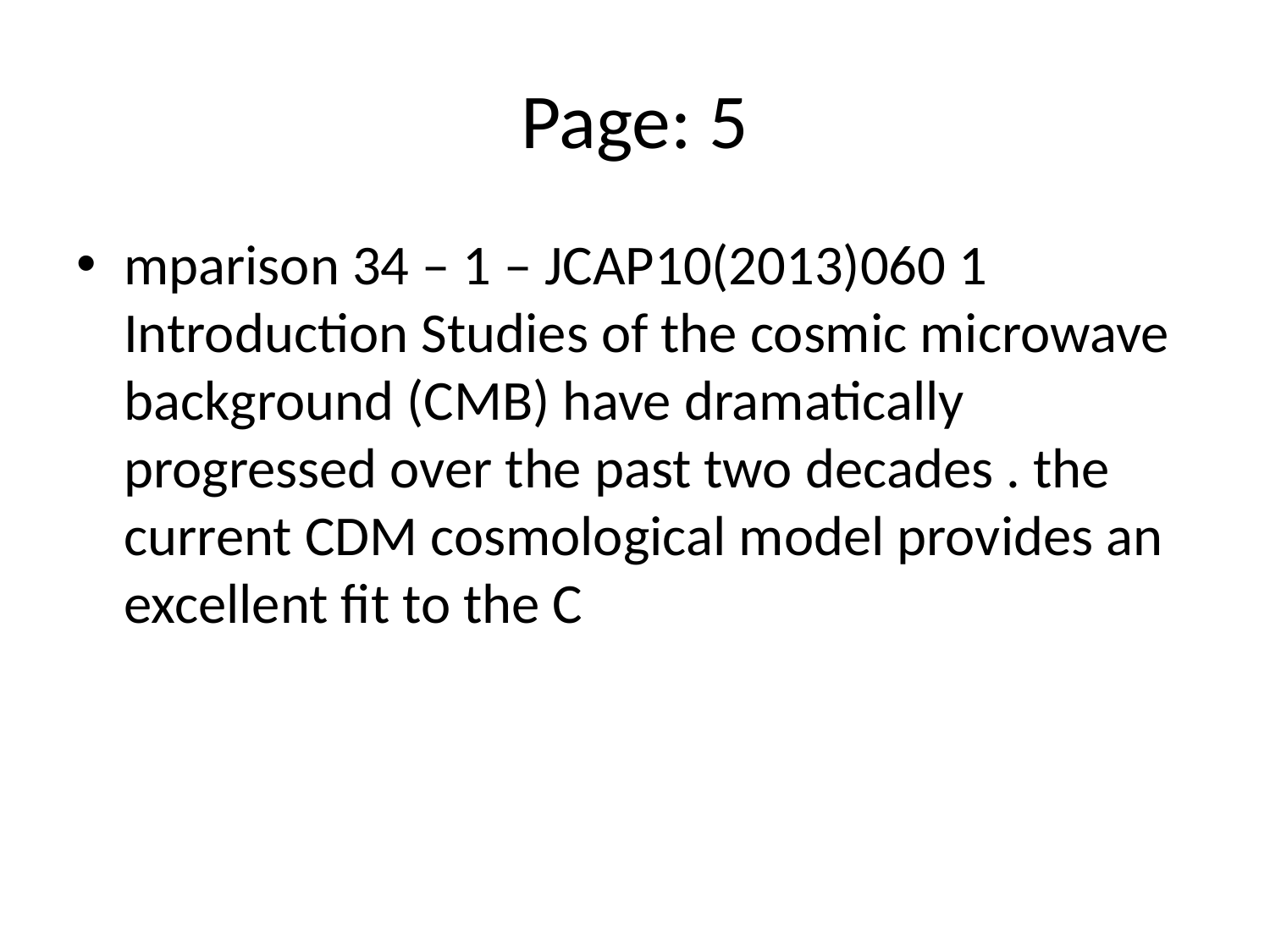

# Page: 5
mparison 34 – 1 – JCAP10(2013)060 1 Introduction Studies of the cosmic microwave background (CMB) have dramatically progressed over the past two decades . the current CDM cosmological model provides an excellent fit to the C